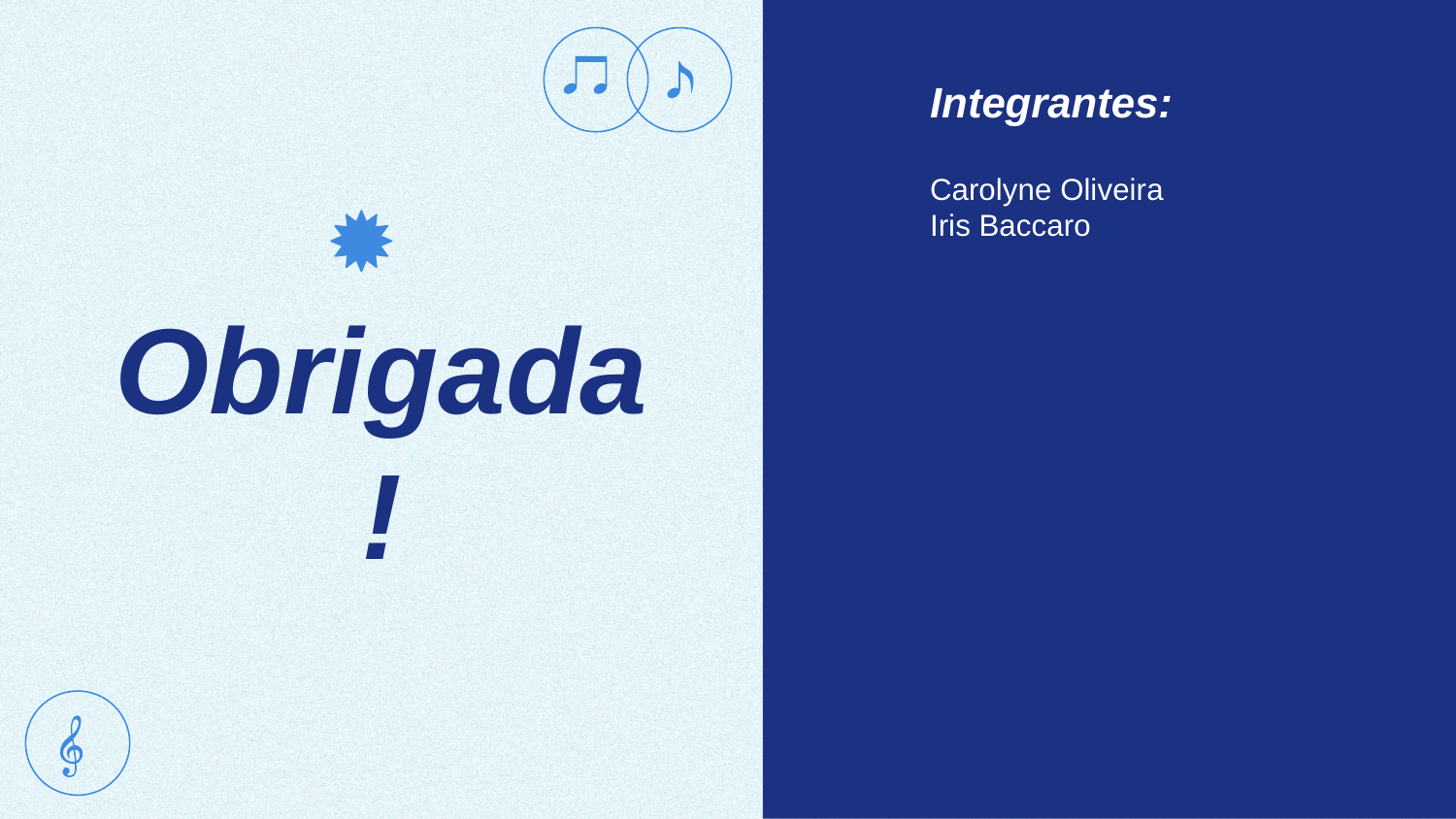

Integrantes:

Carolyne Oliveira
Iris Baccaro

# Obrigada!